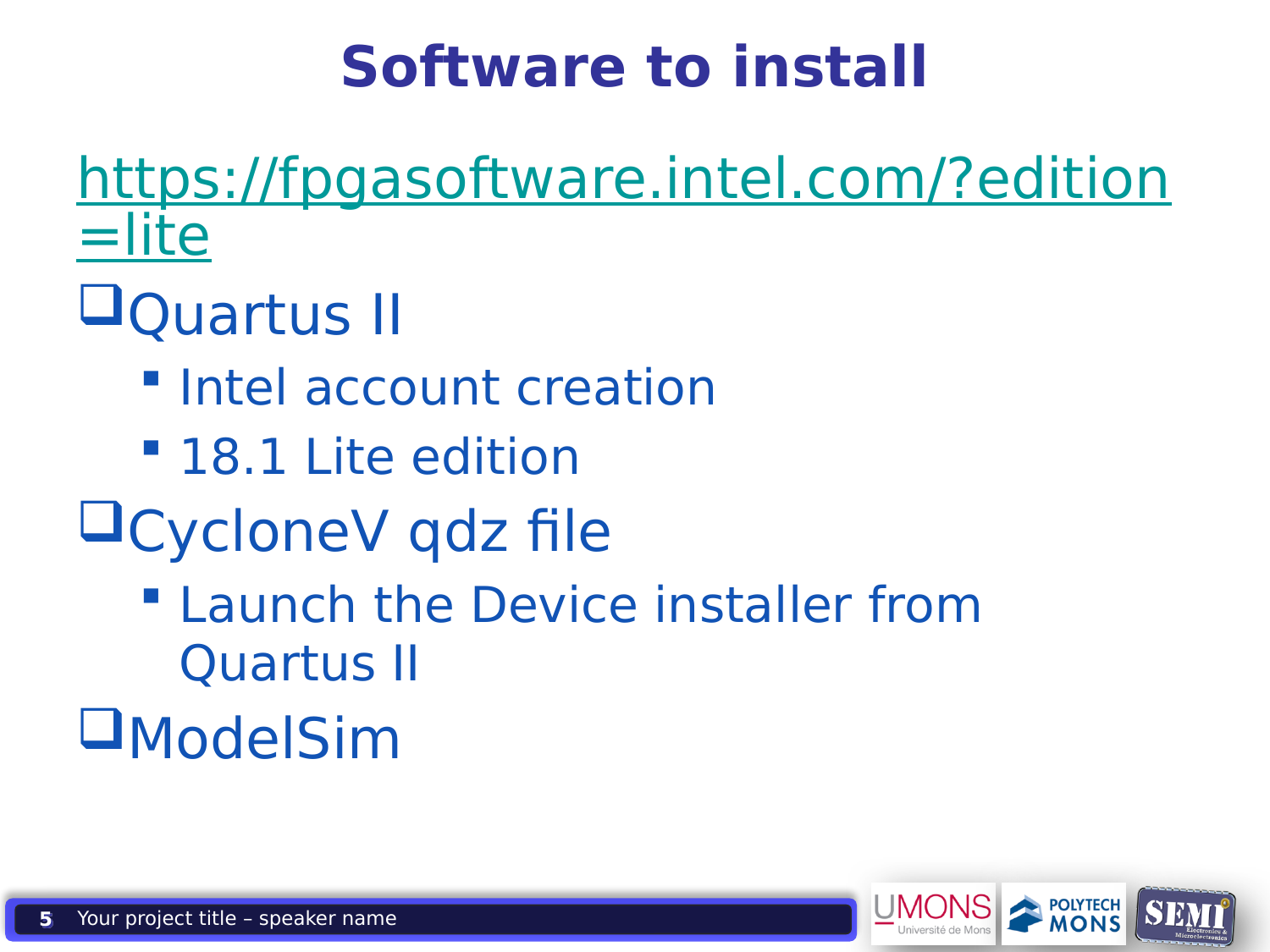

# Software to install
https://fpgasoftware.intel.com/?edition=lite
Quartus II
Intel account creation
18.1 Lite edition
CycloneV qdz file
Launch the Device installer from Quartus II
ModelSim

5